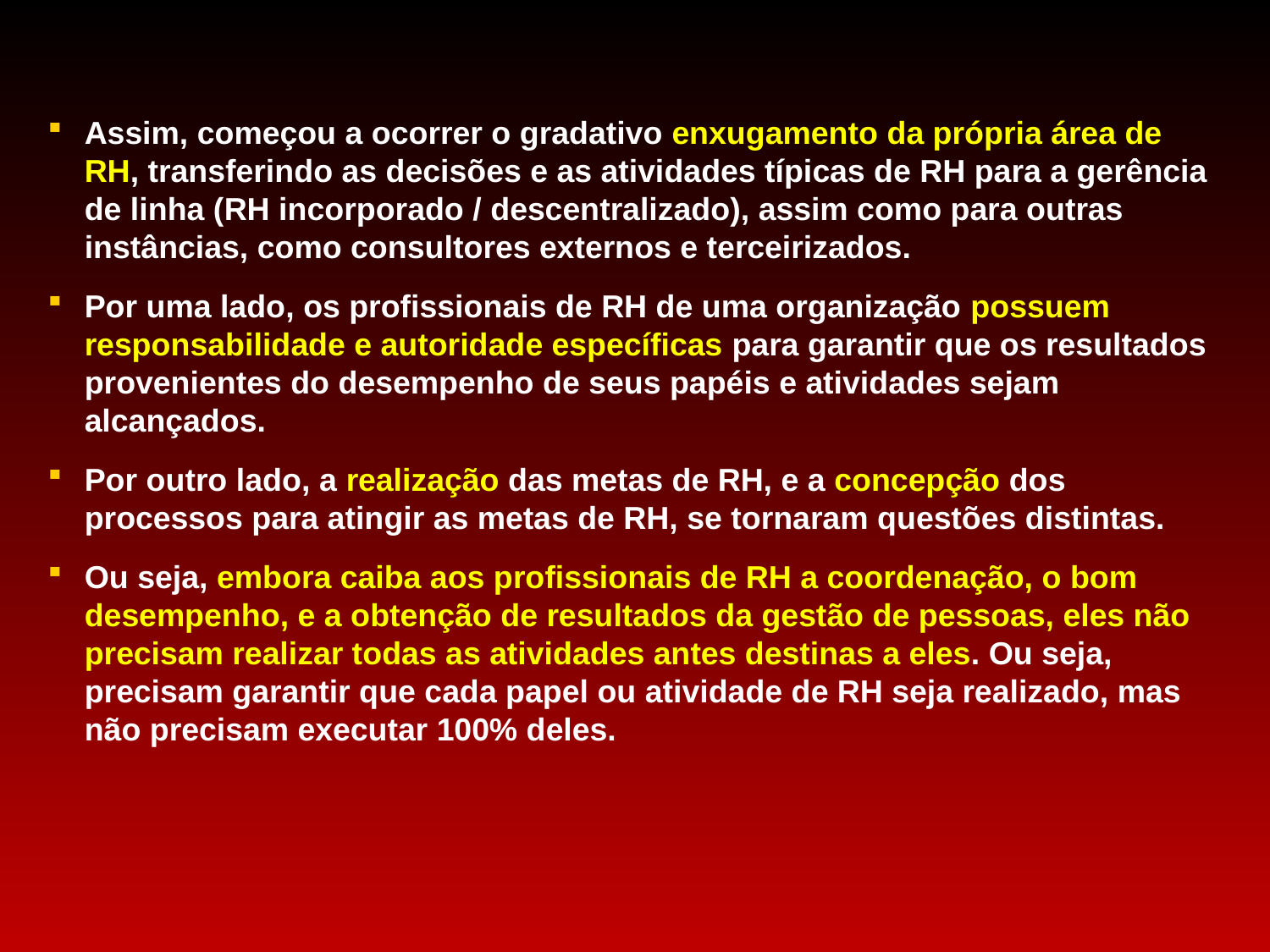

Assim, começou a ocorrer o gradativo enxugamento da própria área de RH, transferindo as decisões e as atividades típicas de RH para a gerência de linha (RH incorporado / descentralizado), assim como para outras instâncias, como consultores externos e terceirizados.
Por uma lado, os profissionais de RH de uma organização possuem responsabilidade e autoridade específicas para garantir que os resultados provenientes do desempenho de seus papéis e atividades sejam alcançados.
Por outro lado, a realização das metas de RH, e a concepção dos processos para atingir as metas de RH, se tornaram questões distintas.
Ou seja, embora caiba aos profissionais de RH a coordenação, o bom desempenho, e a obtenção de resultados da gestão de pessoas, eles não precisam realizar todas as atividades antes destinas a eles. Ou seja, precisam garantir que cada papel ou atividade de RH seja realizado, mas não precisam executar 100% deles.